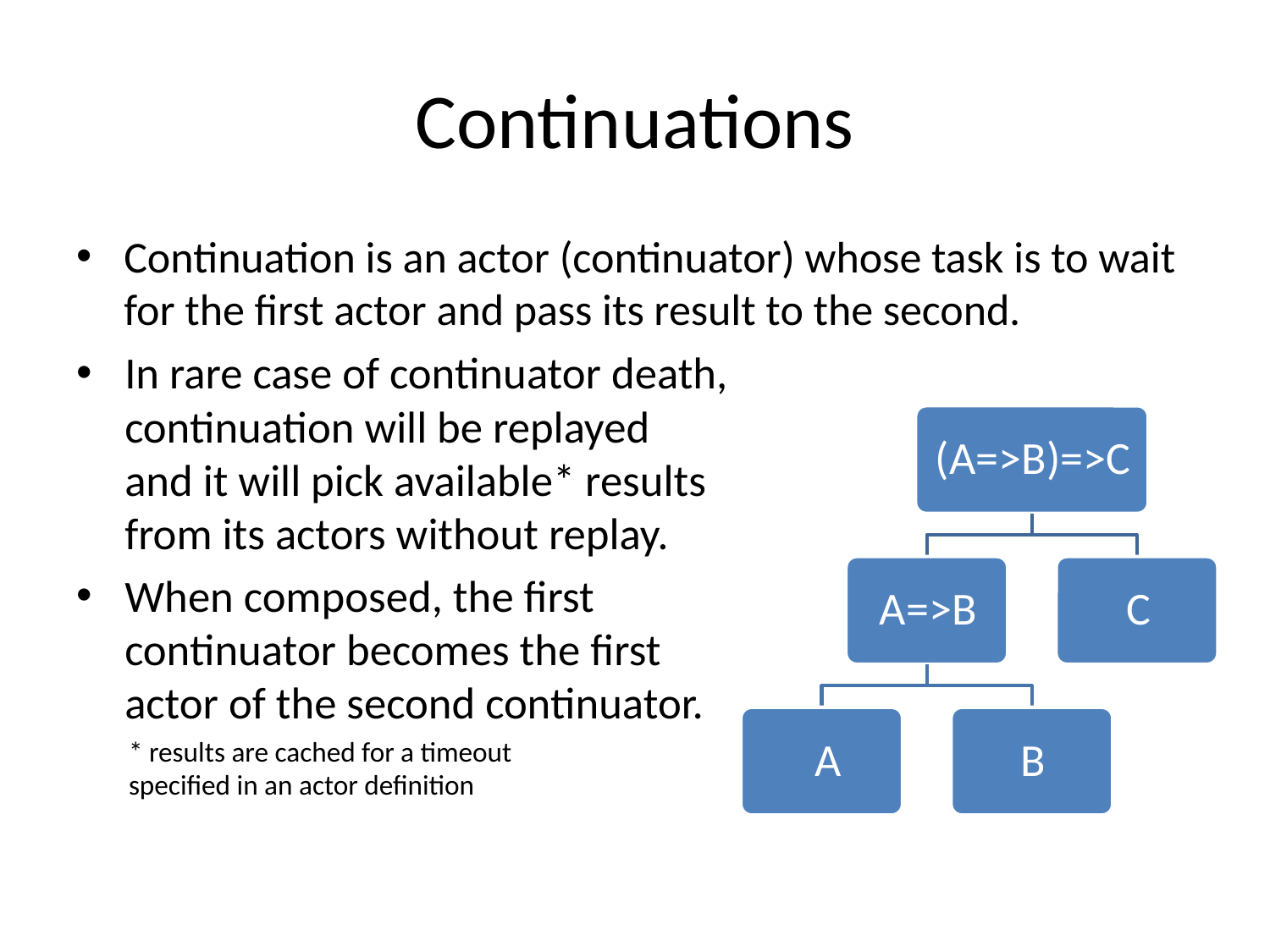

# Continuations
Continuation is an actor (continuator) whose task is to wait for the first actor and pass its result to the second.
In rare case of continuator death, continuation will be replayed and it will pick available* results from its actors without replay.
When composed, the first continuator becomes the first actor of the second continuator.
(A=>B)=>C
A=>B
 A
B
C
* results are cached for a timeout specified in an actor definition